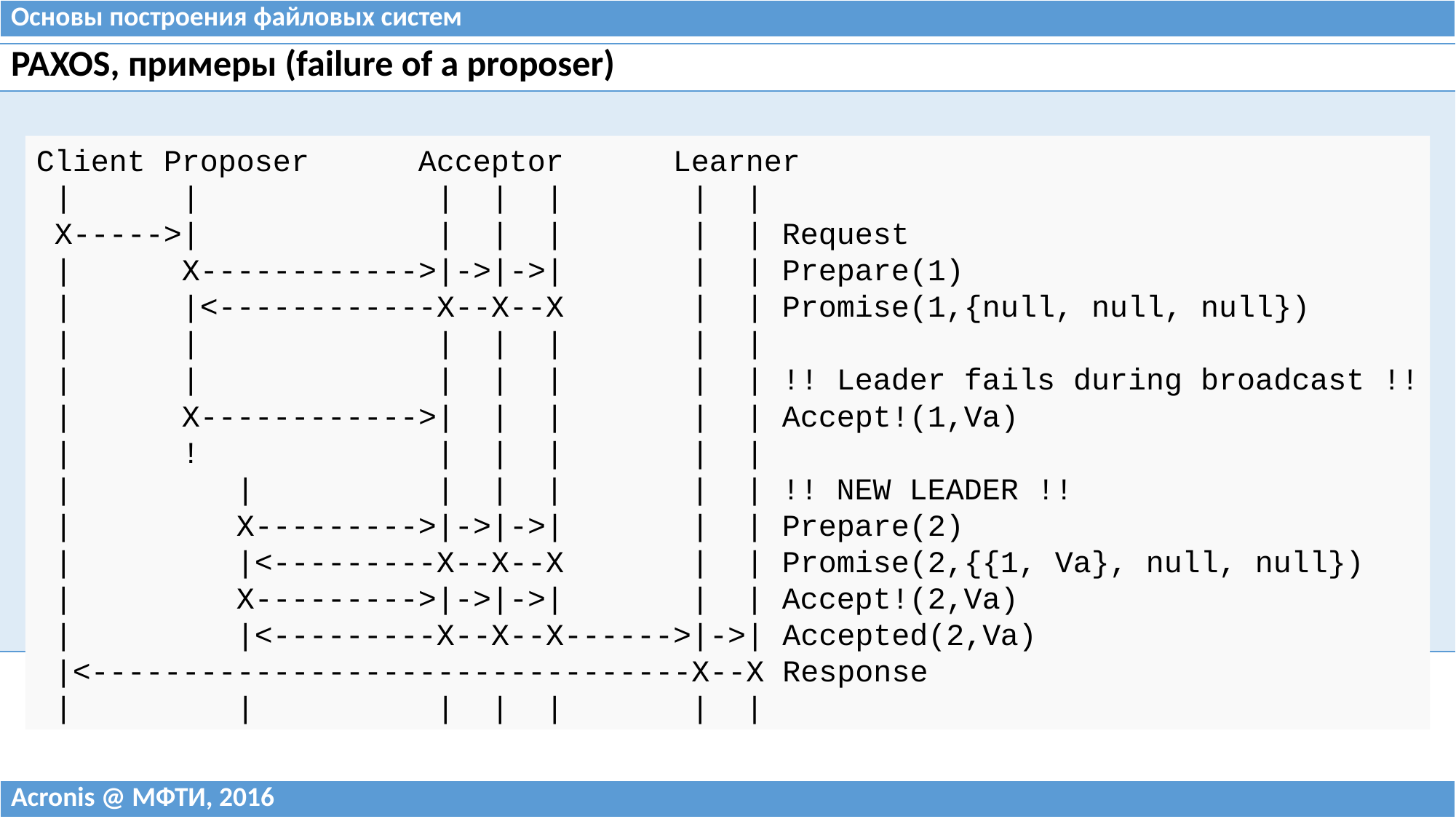

| Основы построения файловых систем |
| --- |
| PAXOS, примеры (failure of a proposer) |
| --- |
|  |
Client Proposer      Acceptor      Learner
 |      |             |  |  |       |  |
 X----->|             |  |  |       |  | Request
 |      X------------>|->|->|       |  | Prepare(1)
 |      |<------------X--X--X       |  | Promise(1,{null, null, null})
 |      |             |  |  |       |  |
 |      |             |  |  |       |  | !! Leader fails during broadcast !!
 |      X------------>|  |  |       |  | Accept!(1,Va)
 |      !             |  |  |       |  |
 |         |          |  |  |       |  | !! NEW LEADER !!
 |         X--------->|->|->|       |  | Prepare(2)
 |         |<---------X--X--X       |  | Promise(2,{{1, Va}, null, null})
 |         X--------->|->|->|       |  | Accept!(2,Va)
 |         |<---------X--X--X------>|->| Accepted(2,Va)
 |<---------------------------------X--X Response
 |         |          |  |  |       |  |
| Acronis @ МФТИ, 2016 |
| --- |